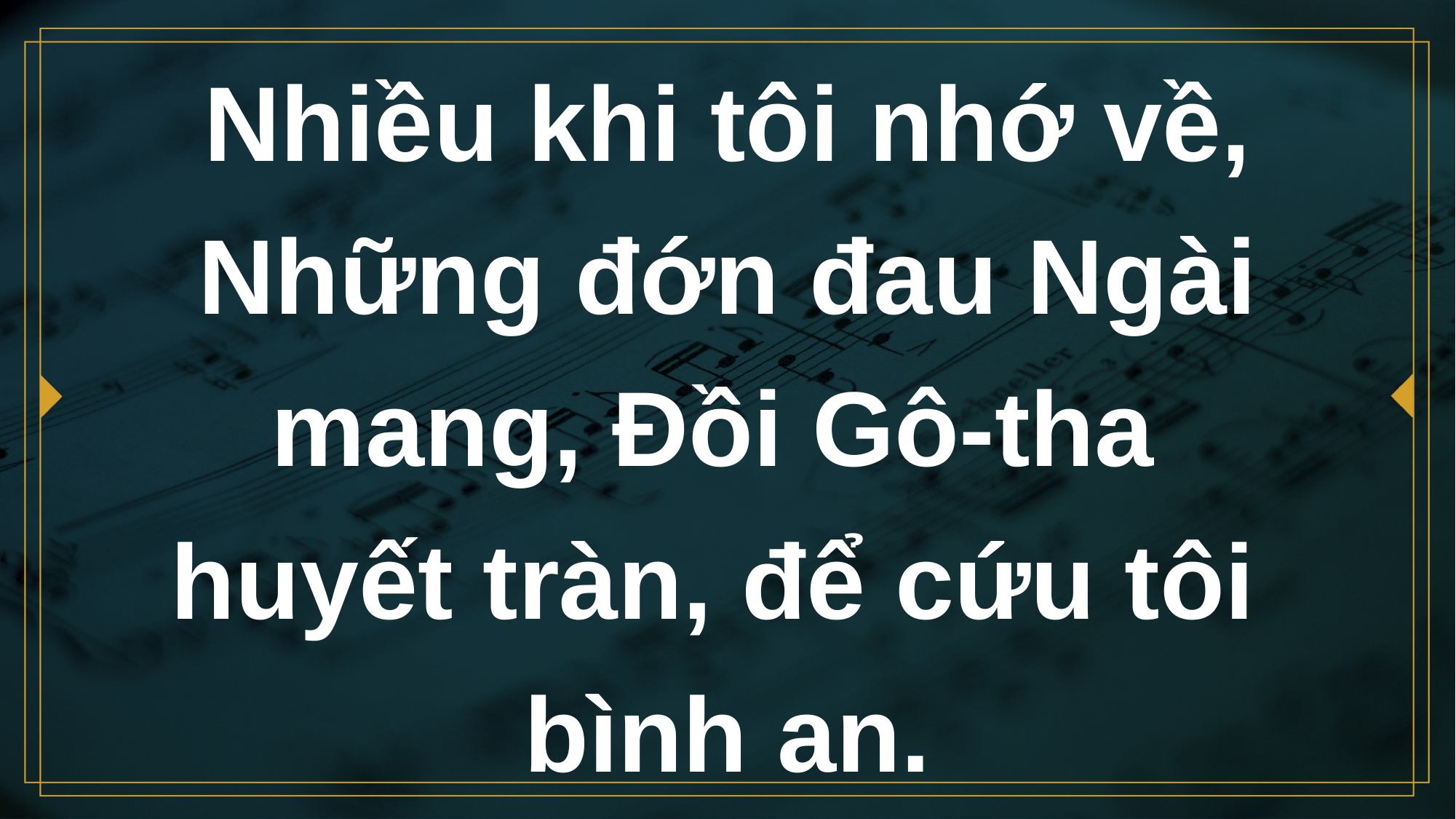

# Nhiều khi tôi nhớ về, Những đớn đau Ngài mang, Ðồi Gô-tha huyết tràn, để cứu tôi bình an.